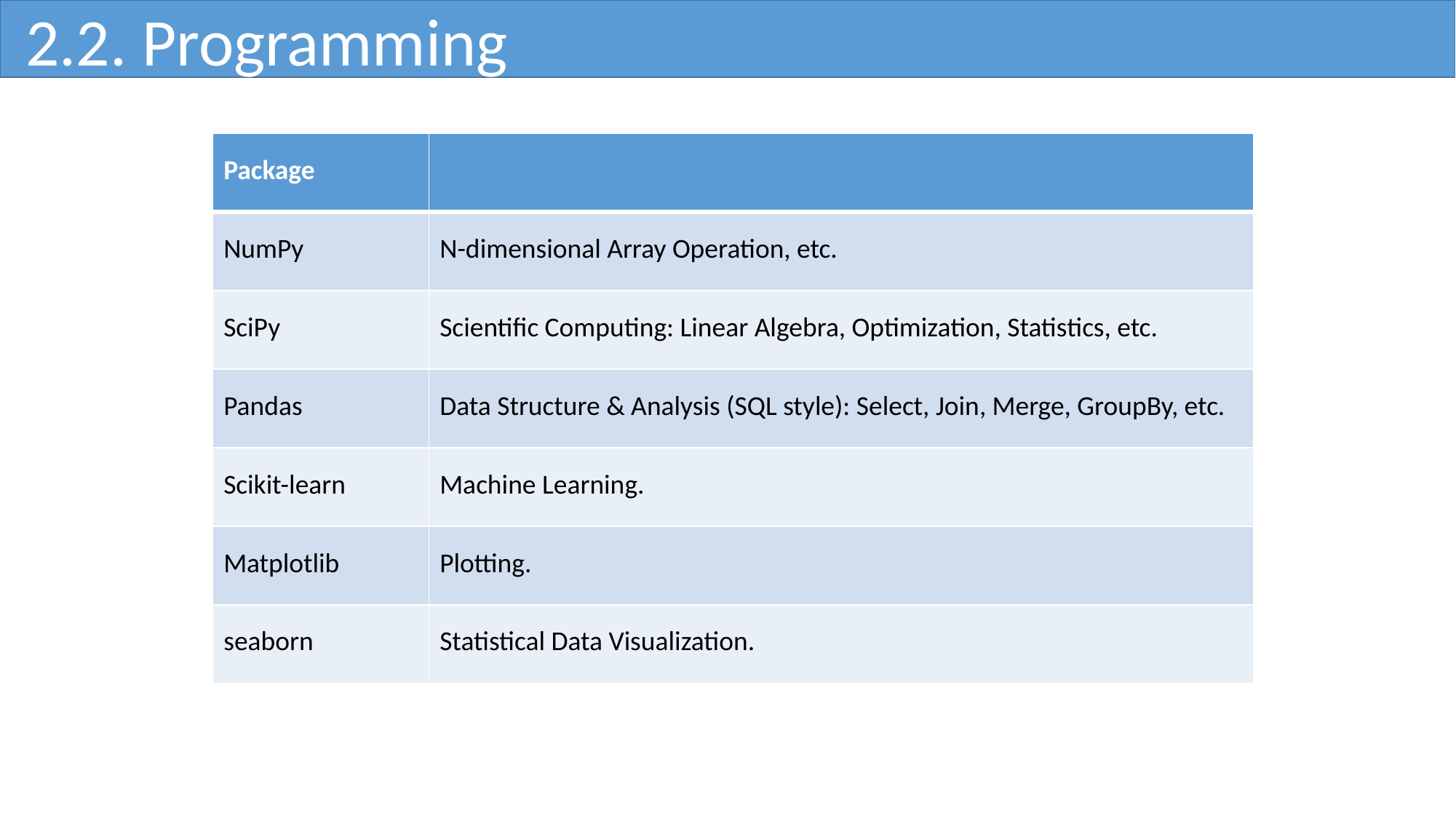

2.2. Programming
| Package |  |
| --- | --- |
| NumPy | N-dimensional Array Operation, etc. |
| SciPy | Scientific Computing: Linear Algebra, Optimization, Statistics, etc. |
| Pandas | Data Structure & Analysis (SQL style): Select, Join, Merge, GroupBy, etc. |
| Scikit-learn | Machine Learning. |
| Matplotlib | Plotting. |
| seaborn | Statistical Data Visualization. |